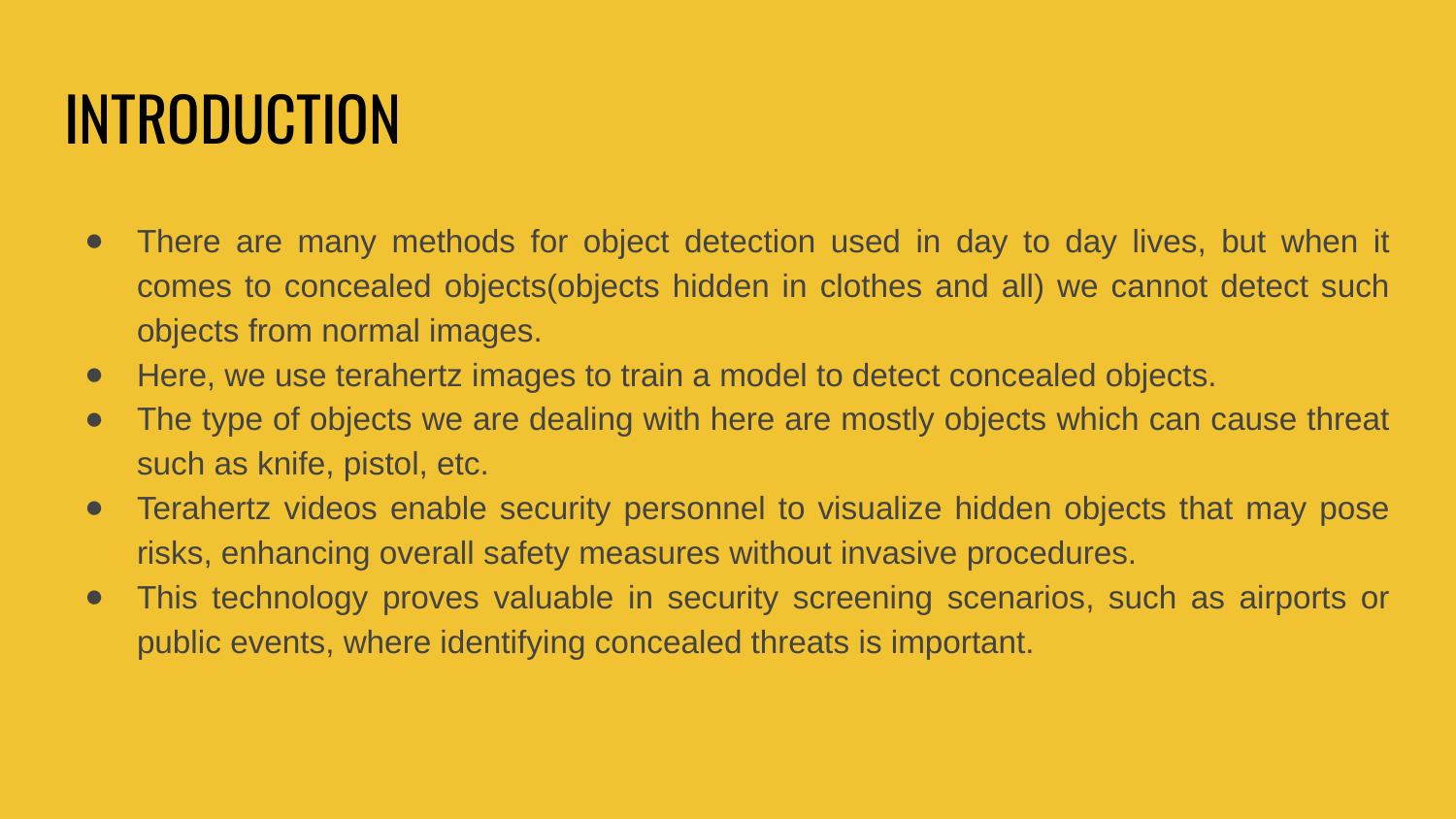

# INTRODUCTION
There are many methods for object detection used in day to day lives, but when it comes to concealed objects(objects hidden in clothes and all) we cannot detect such objects from normal images.
Here, we use terahertz images to train a model to detect concealed objects.
The type of objects we are dealing with here are mostly objects which can cause threat such as knife, pistol, etc.
Terahertz videos enable security personnel to visualize hidden objects that may pose risks, enhancing overall safety measures without invasive procedures.
This technology proves valuable in security screening scenarios, such as airports or public events, where identifying concealed threats is important.